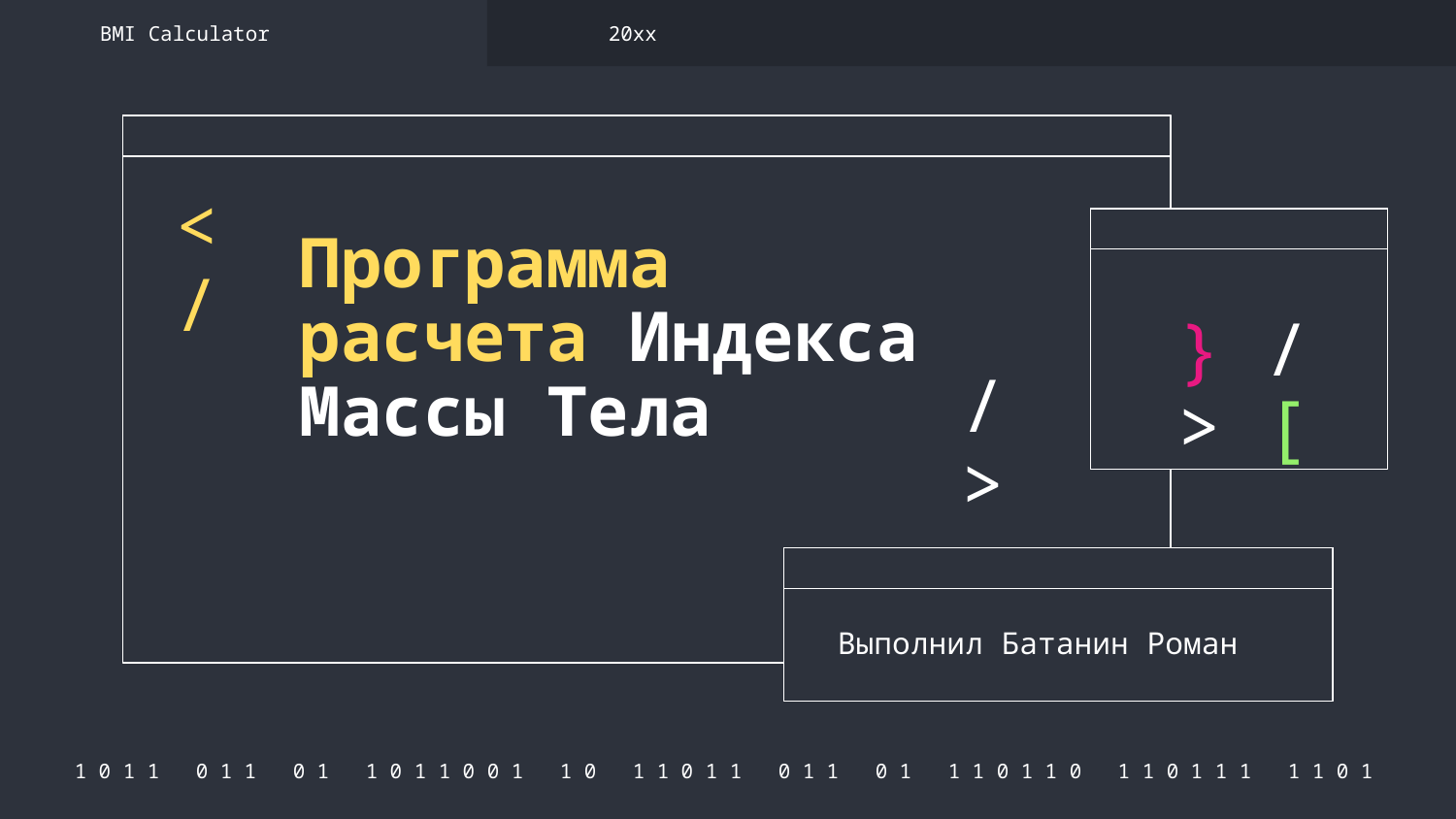

BMI Calculator
20хx

# Программа расчета Индекса Массы Тела
</
} /> [
/>

Выполнил Батанин Роман